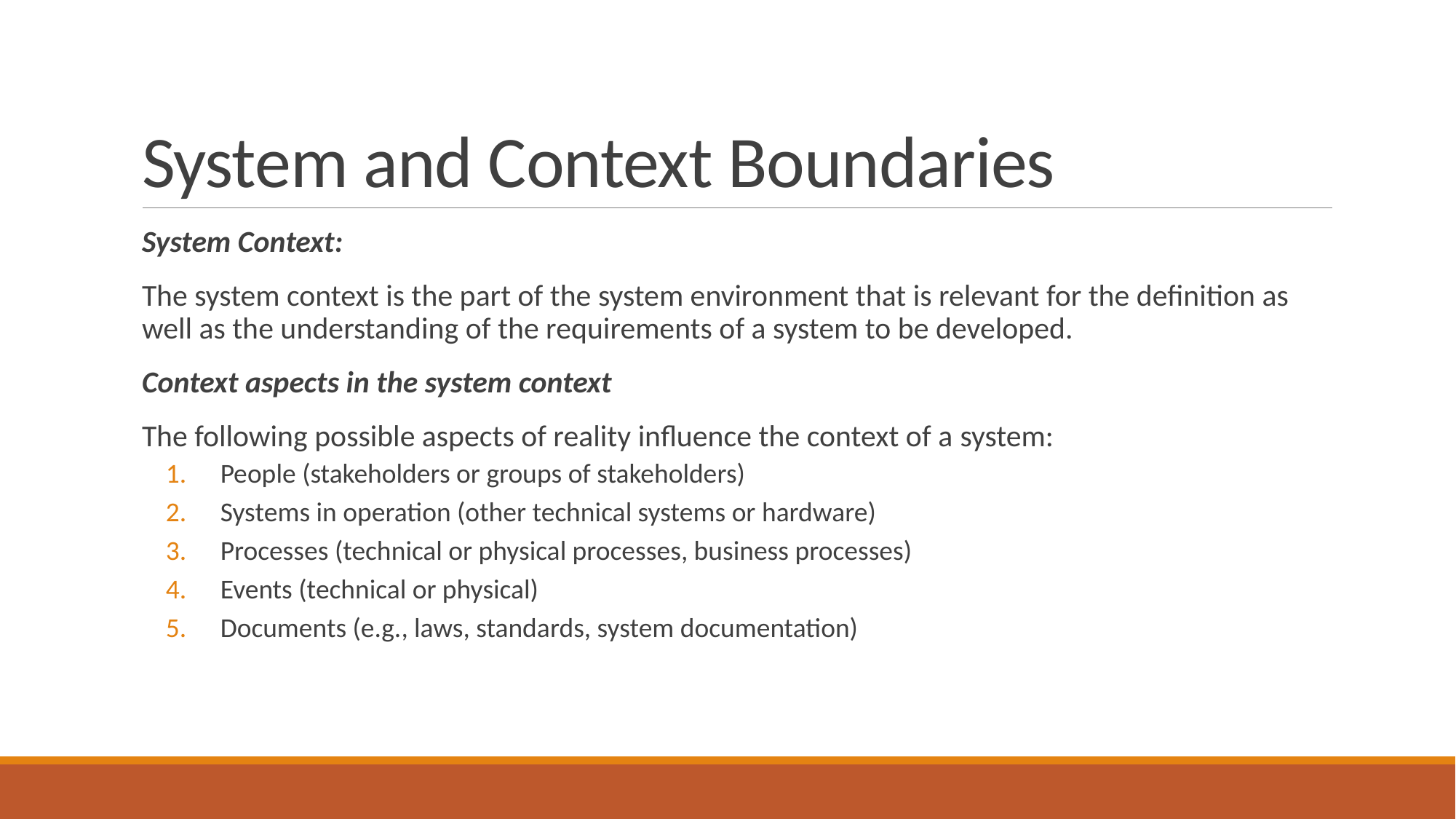

# System and Context Boundaries
System Context:
The system context is the part of the system environment that is relevant for the definition as well as the understanding of the requirements of a system to be developed.
Context aspects in the system context
The following possible aspects of reality influence the context of a system:
People (stakeholders or groups of stakeholders)
Systems in operation (other technical systems or hardware)
Processes (technical or physical processes, business processes)
Events (technical or physical)
Documents (e.g., laws, standards, system documentation)